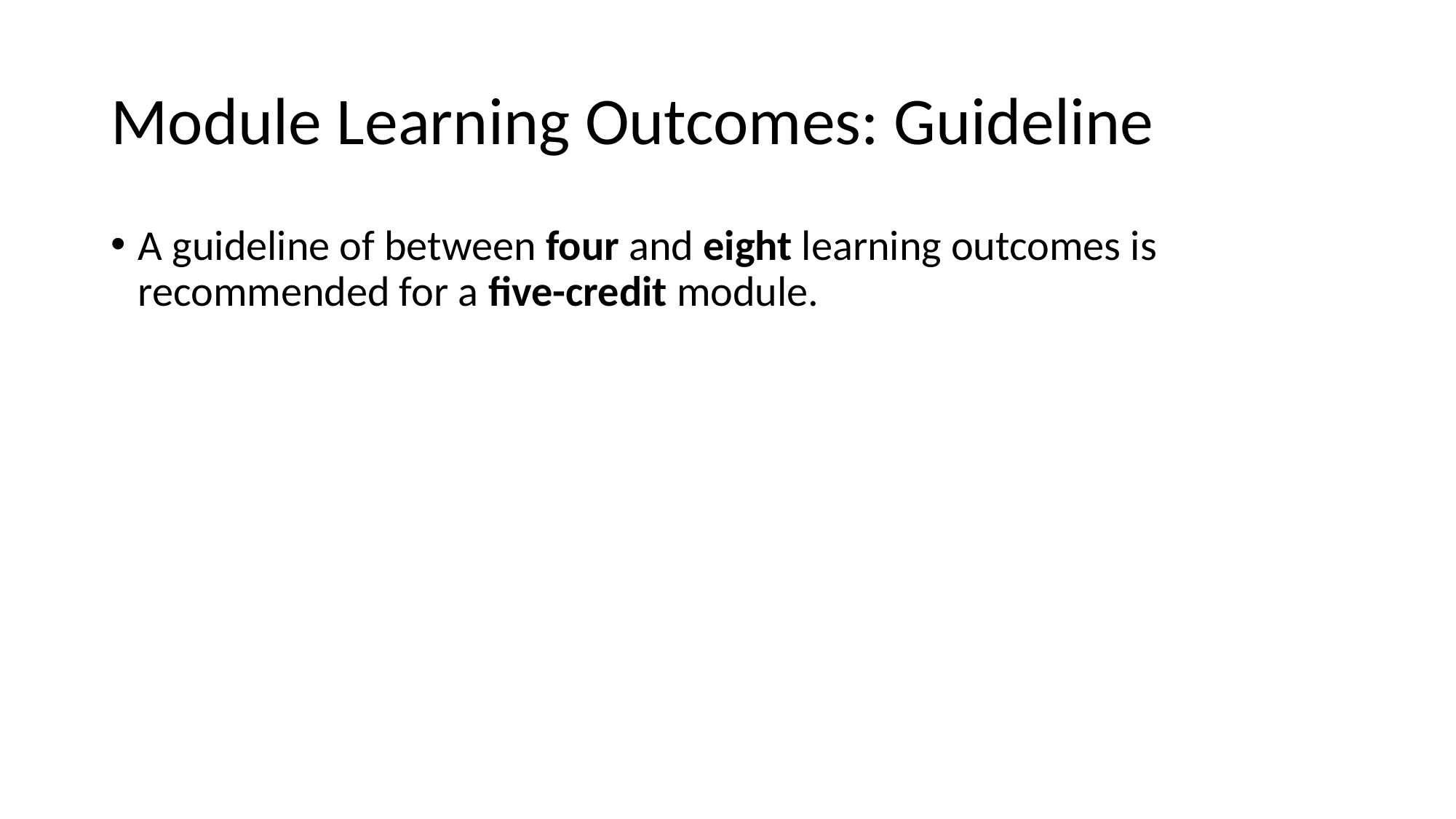

# Module Learning Outcomes: Guideline
A guideline of between four and eight learning outcomes is recommended for a five-credit module.